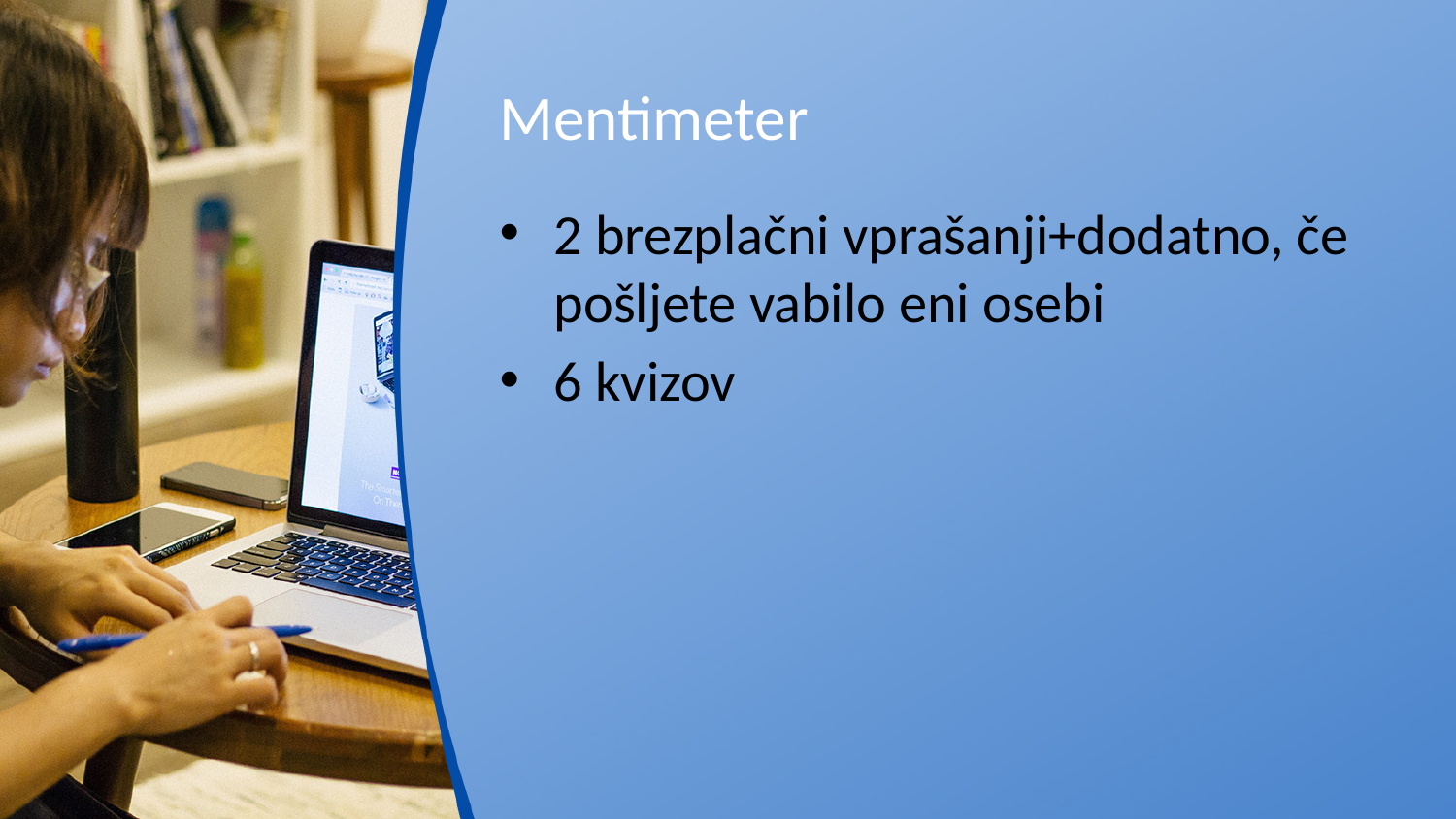

# Mentimeter
2 brezplačni vprašanji+dodatno, če pošljete vabilo eni osebi
6 kvizov